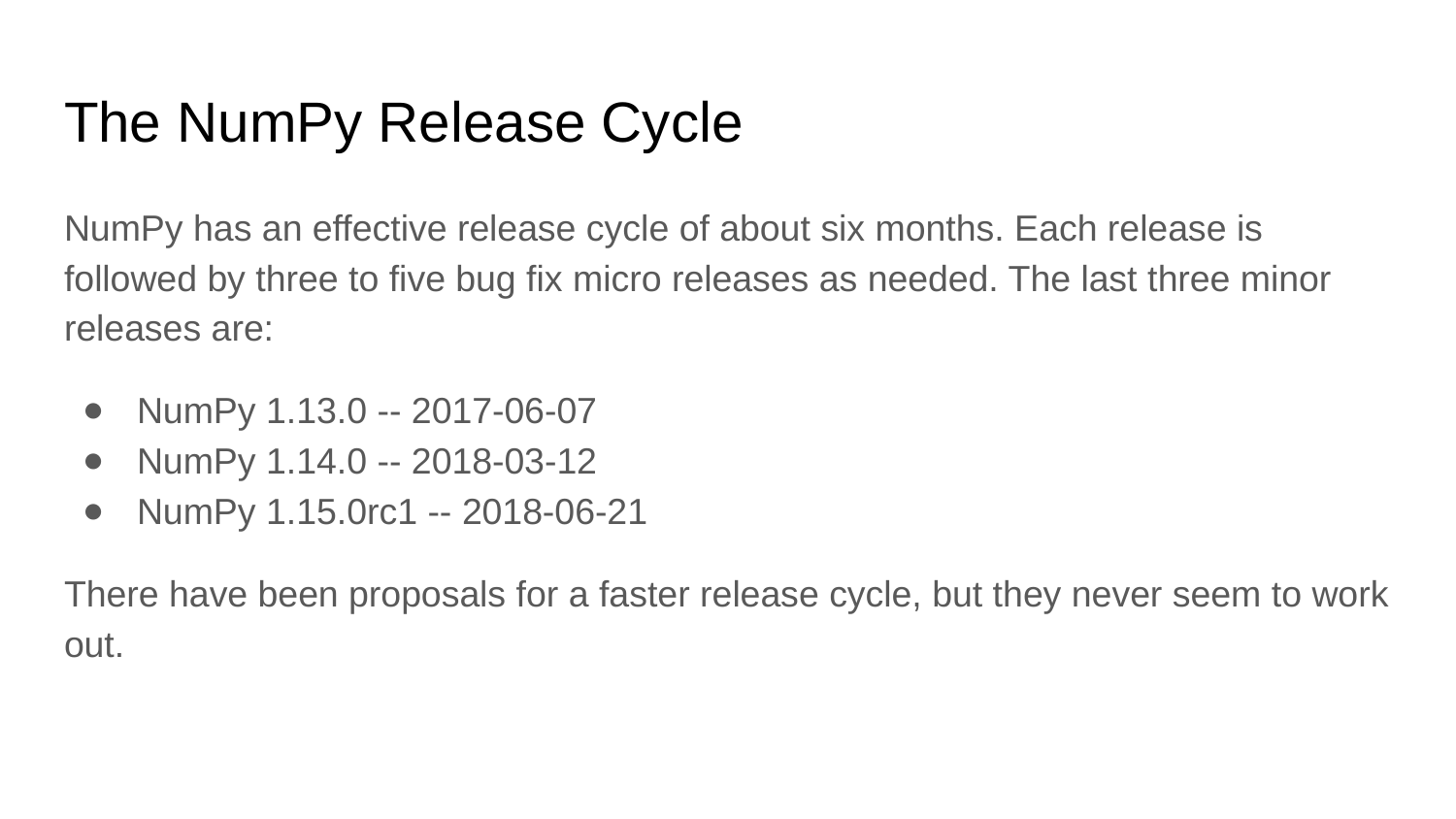

# The NumPy Release Cycle
NumPy has an effective release cycle of about six months. Each release is followed by three to five bug fix micro releases as needed. The last three minor releases are:
NumPy 1.13.0 -- 2017-06-07
NumPy 1.14.0 -- 2018-03-12
NumPy 1.15.0rc1 -- 2018-06-21
There have been proposals for a faster release cycle, but they never seem to work out.